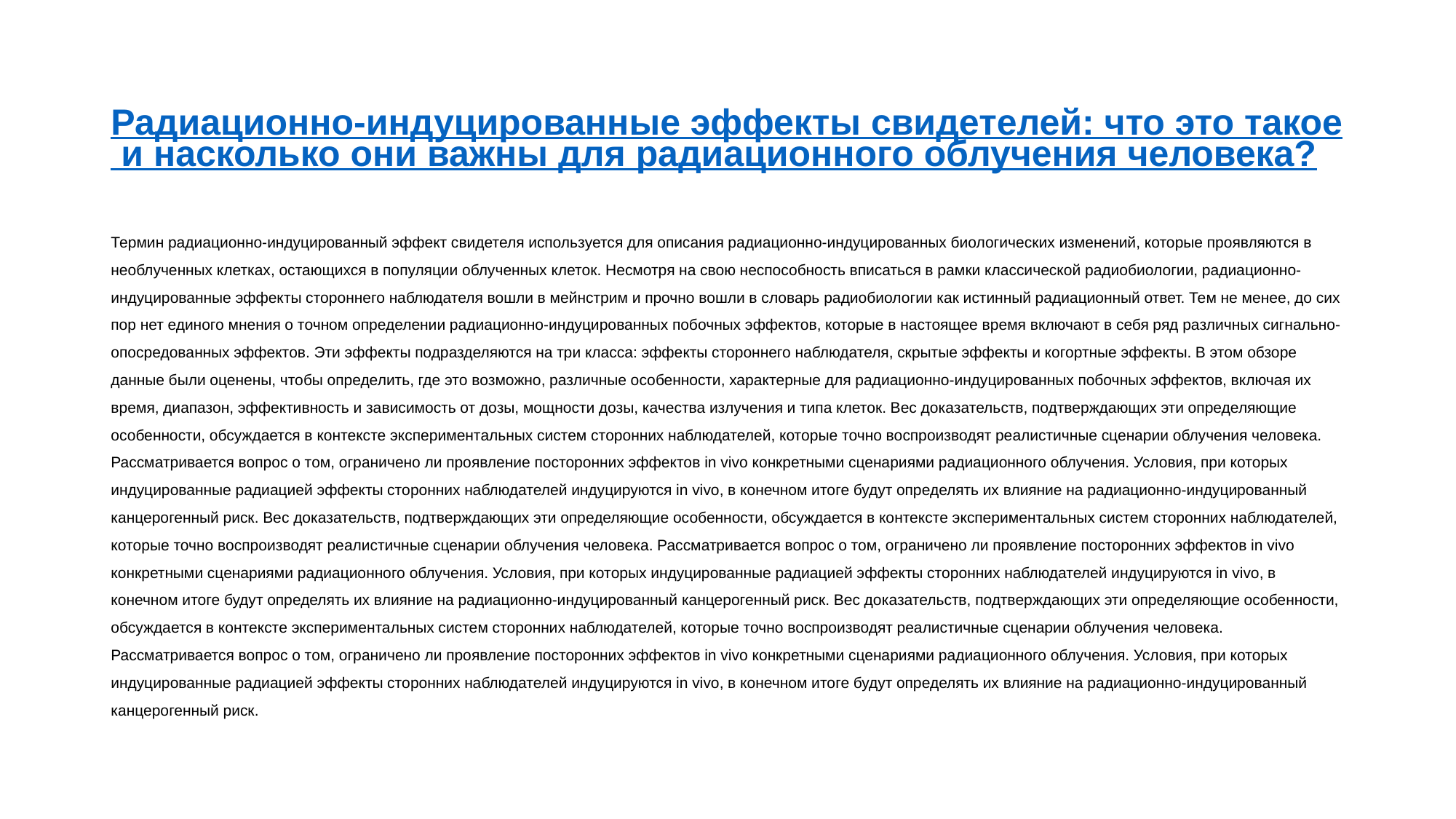

# Радиационно-индуцированные эффекты свидетелей: что это такое и насколько они важны для радиационного облучения человека?
Термин радиационно-индуцированный эффект свидетеля используется для описания радиационно-индуцированных биологических изменений, которые проявляются в необлученных клетках, остающихся в популяции облученных клеток. Несмотря на свою неспособность вписаться в рамки классической радиобиологии, радиационно-индуцированные эффекты стороннего наблюдателя вошли в мейнстрим и прочно вошли в словарь радиобиологии как истинный радиационный ответ. Тем не менее, до сих пор нет единого мнения о точном определении радиационно-индуцированных побочных эффектов, которые в настоящее время включают в себя ряд различных сигнально-опосредованных эффектов. Эти эффекты подразделяются на три класса: эффекты стороннего наблюдателя, скрытые эффекты и когортные эффекты. В этом обзоре данные были оценены, чтобы определить, где это возможно, различные особенности, характерные для радиационно-индуцированных побочных эффектов, включая их время, диапазон, эффективность и зависимость от дозы, мощности дозы, качества излучения и типа клеток. Вес доказательств, подтверждающих эти определяющие особенности, обсуждается в контексте экспериментальных систем сторонних наблюдателей, которые точно воспроизводят реалистичные сценарии облучения человека. Рассматривается вопрос о том, ограничено ли проявление посторонних эффектов in vivo конкретными сценариями радиационного облучения. Условия, при которых индуцированные радиацией эффекты сторонних наблюдателей индуцируются in vivo, в конечном итоге будут определять их влияние на радиационно-индуцированный канцерогенный риск. Вес доказательств, подтверждающих эти определяющие особенности, обсуждается в контексте экспериментальных систем сторонних наблюдателей, которые точно воспроизводят реалистичные сценарии облучения человека. Рассматривается вопрос о том, ограничено ли проявление посторонних эффектов in vivo конкретными сценариями радиационного облучения. Условия, при которых индуцированные радиацией эффекты сторонних наблюдателей индуцируются in vivo, в конечном итоге будут определять их влияние на радиационно-индуцированный канцерогенный риск. Вес доказательств, подтверждающих эти определяющие особенности, обсуждается в контексте экспериментальных систем сторонних наблюдателей, которые точно воспроизводят реалистичные сценарии облучения человека. Рассматривается вопрос о том, ограничено ли проявление посторонних эффектов in vivo конкретными сценариями радиационного облучения. Условия, при которых индуцированные радиацией эффекты сторонних наблюдателей индуцируются in vivo, в конечном итоге будут определять их влияние на радиационно-индуцированный канцерогенный риск.